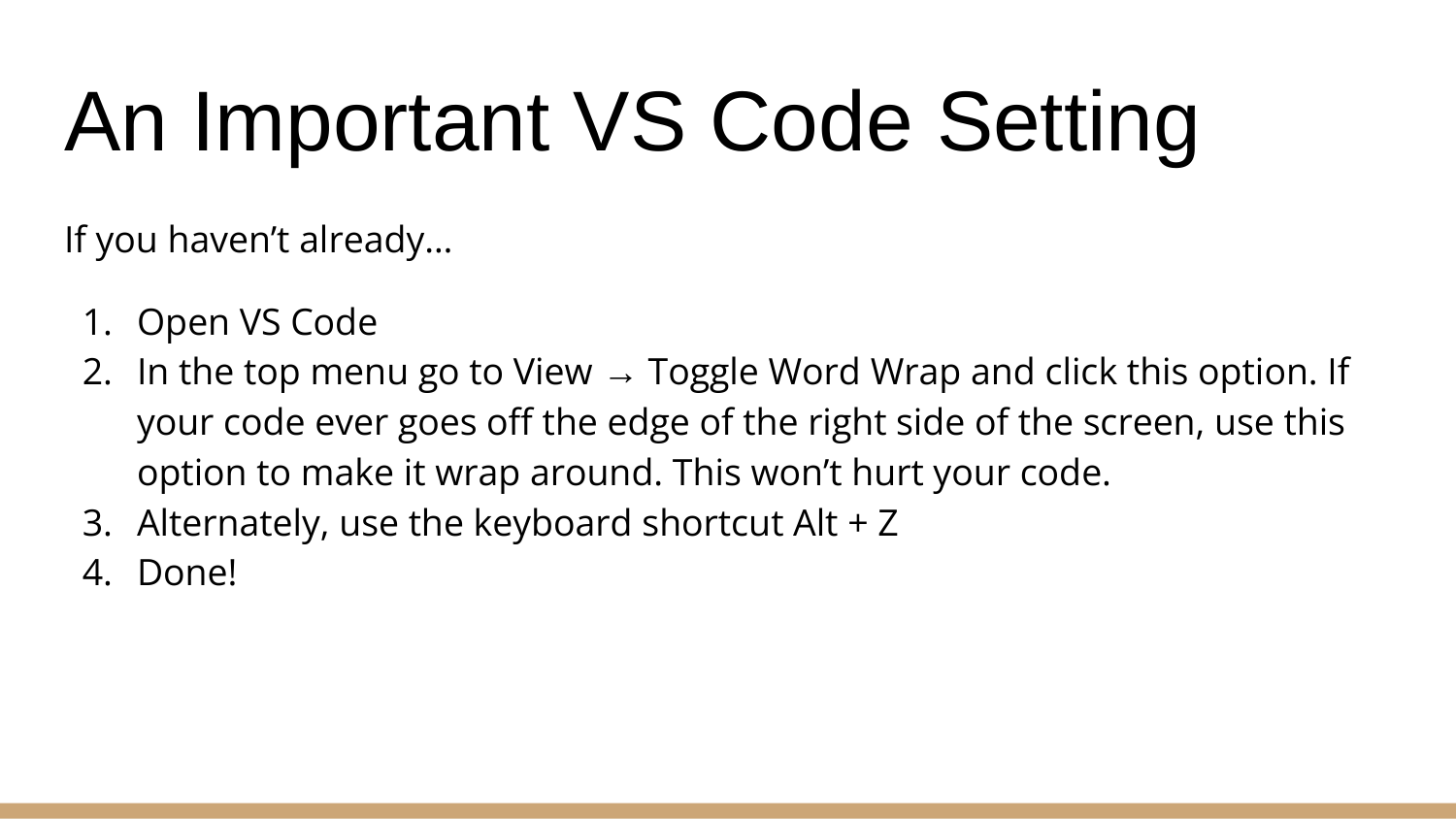

# An Important VS Code Setting
If you haven’t already…
Open VS Code
In the top menu go to View → Toggle Word Wrap and click this option. If your code ever goes off the edge of the right side of the screen, use this option to make it wrap around. This won’t hurt your code.
Alternately, use the keyboard shortcut Alt + Z
Done!